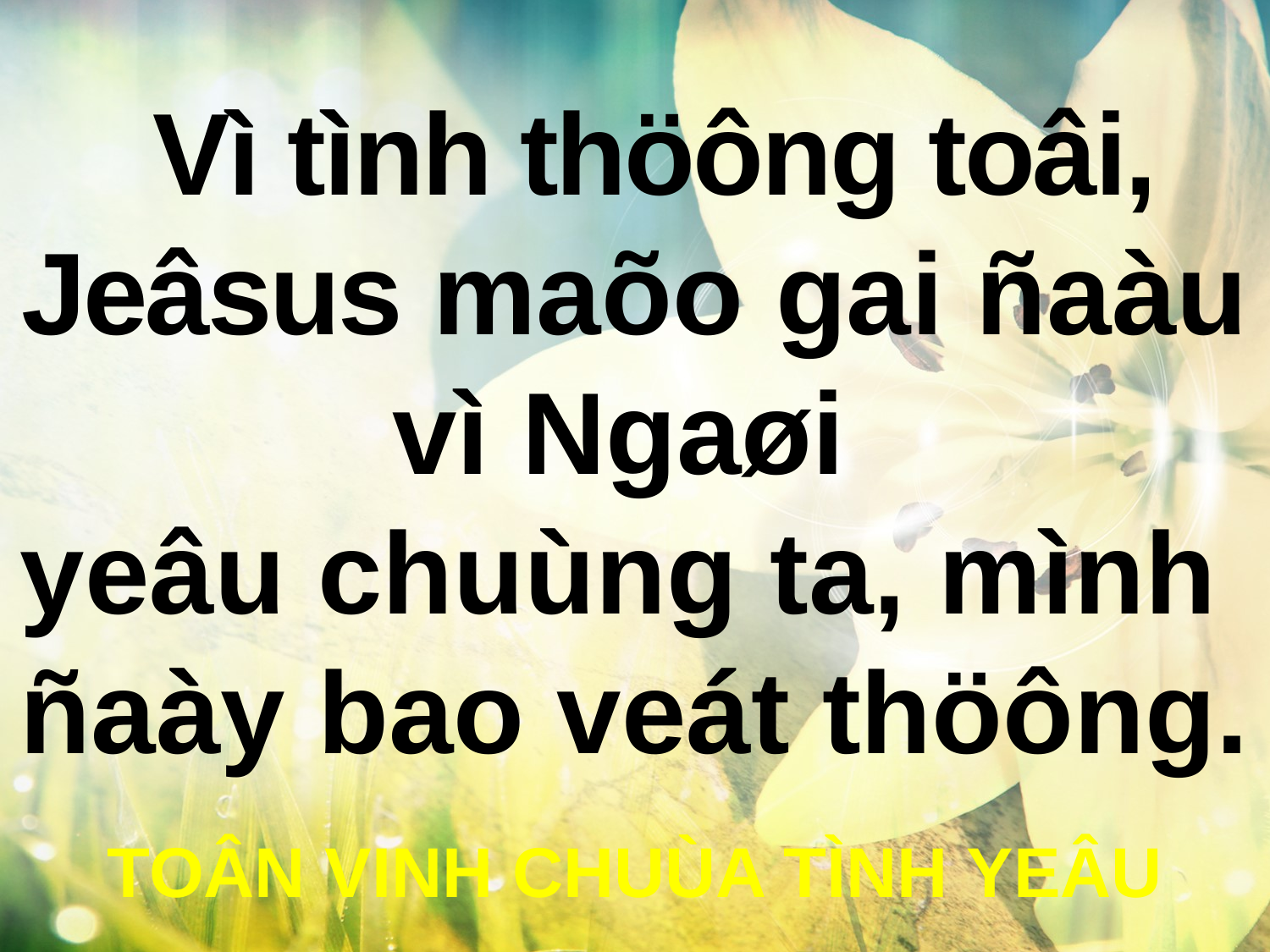

Vì tình thöông toâi, Jeâsus maõo gai ñaàu vì Ngaøi
yeâu chuùng ta, mình
ñaày bao veát thöông.
TOÂN VINH CHUÙA TÌNH YEÂU